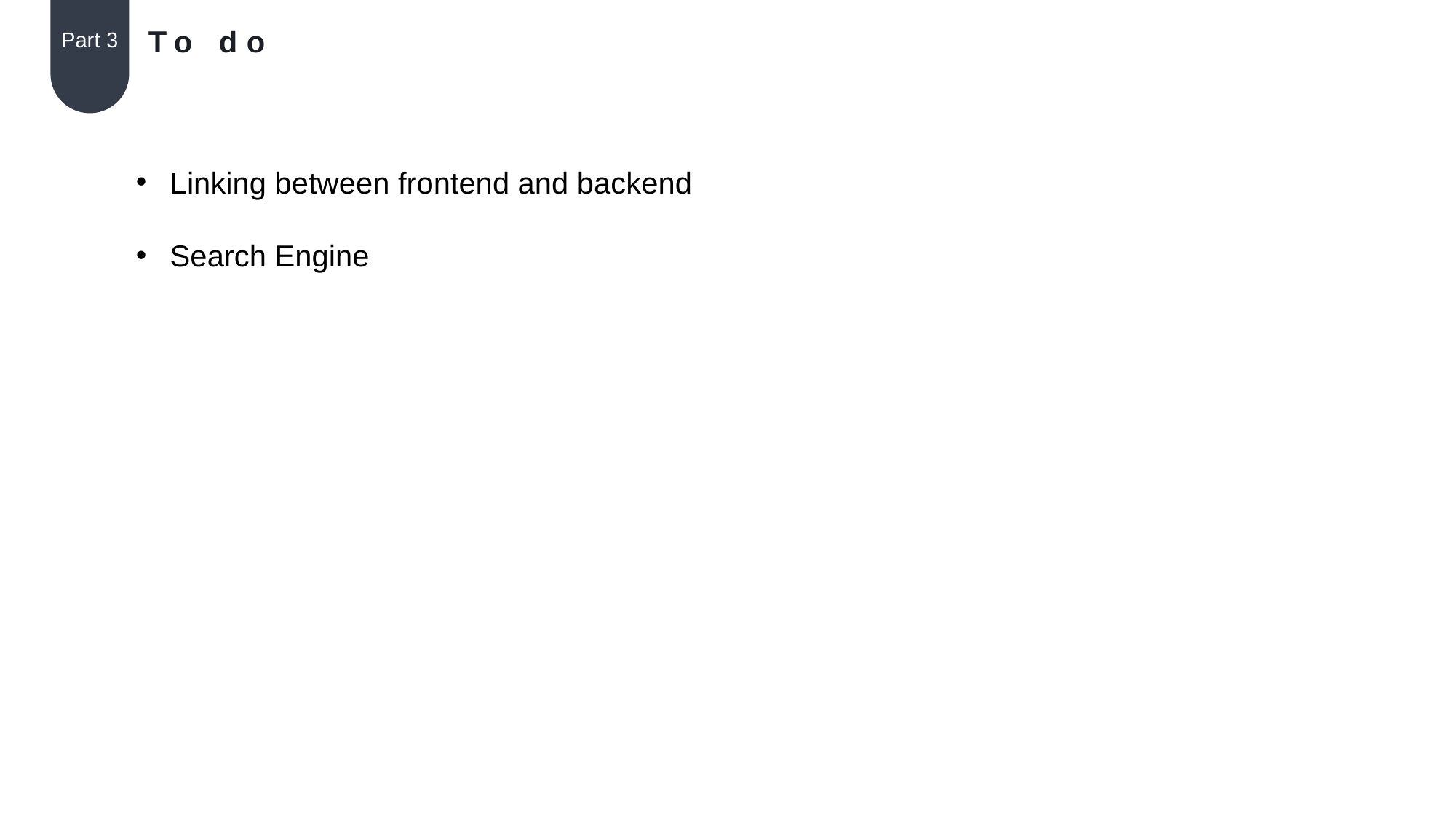

To do
Part 3
Linking between frontend and backend

Search Engine